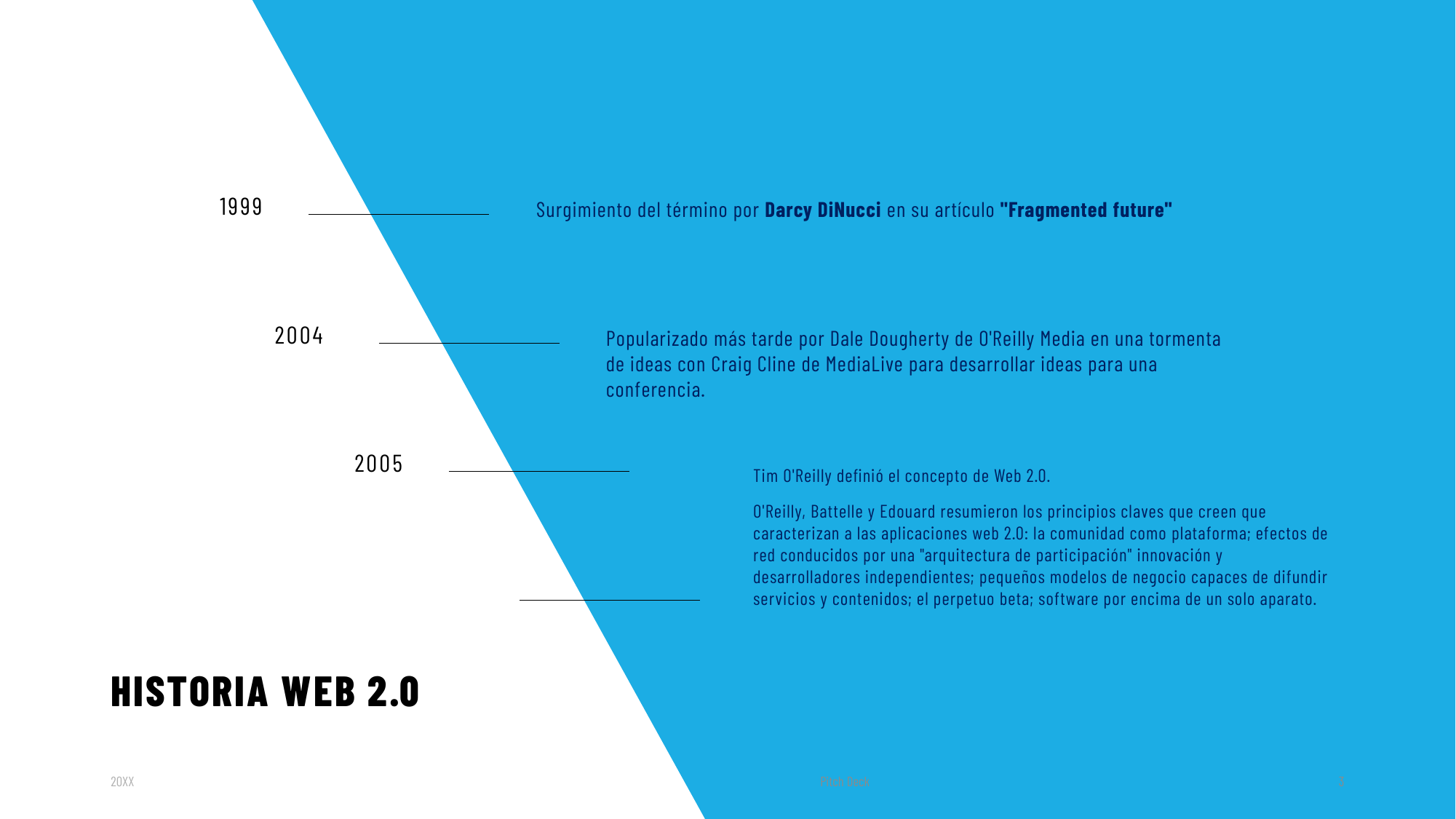

1999
Surgimiento del término por Darcy DiNucci en su artículo "Fragmented future"

2004
Popularizado más tarde por Dale Dougherty de O'Reilly Media en una tormenta de ideas con Craig Cline de MediaLive para desarrollar ideas para una conferencia.
2005
Tim O'Reilly definió el concepto de Web 2.0.
O'Reilly, Battelle y Edouard resumieron los principios claves que creen que caracterizan a las aplicaciones web 2.0: la comunidad como plataforma; efectos de red conducidos por una "arquitectura de participación" innovación y desarrolladores independientes; pequeños modelos de negocio capaces de difundir servicios y contenidos; el perpetuo beta; software por encima de un solo aparato.
# Historia web 2.0
20XX
Pitch Deck
3